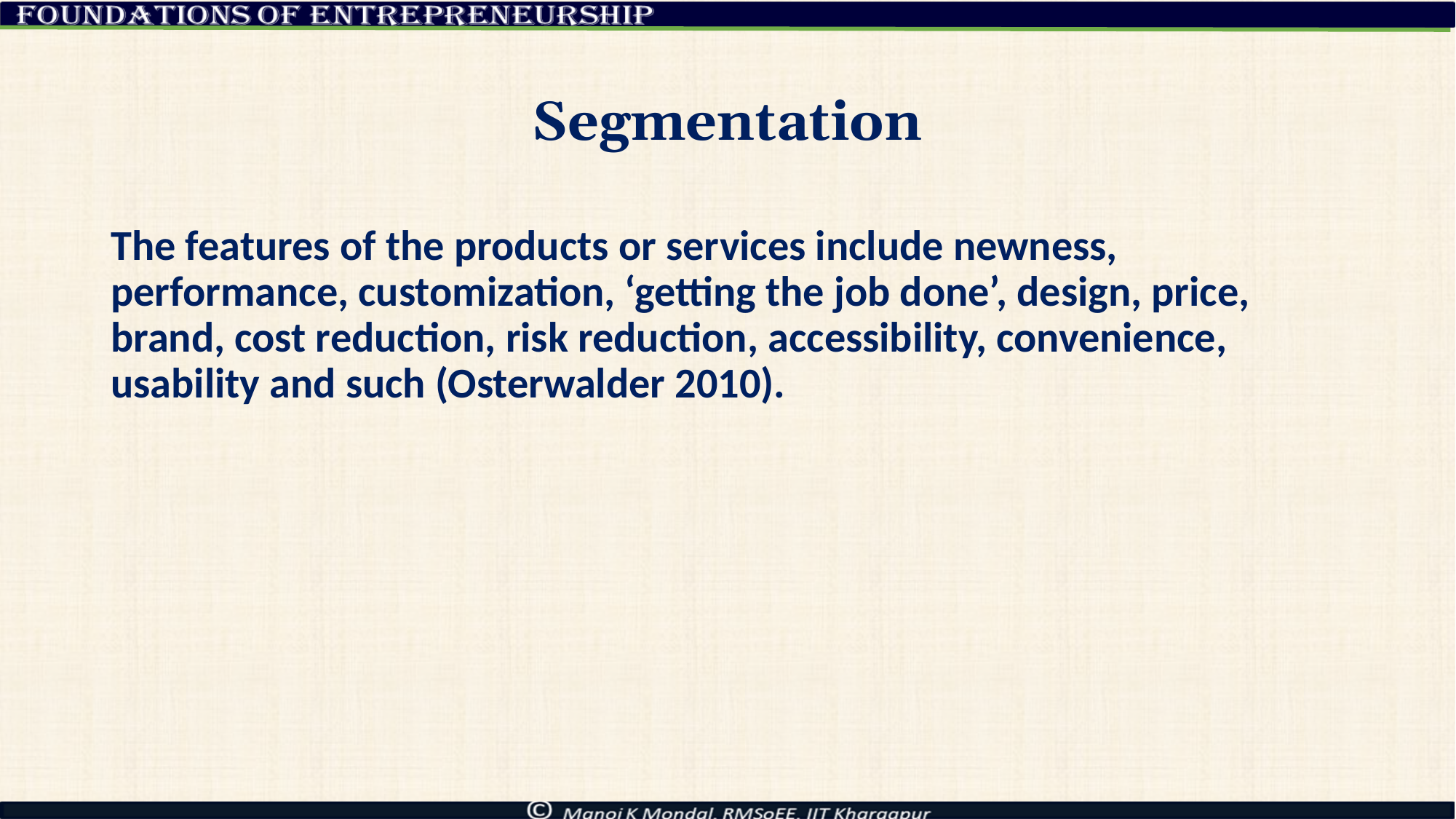

# Segmentation
The features of the products or services include newness, performance, customization, ‘getting the job done’, design, price, brand, cost reduction, risk reduction, accessibility, convenience, usability and such (Osterwalder 2010).